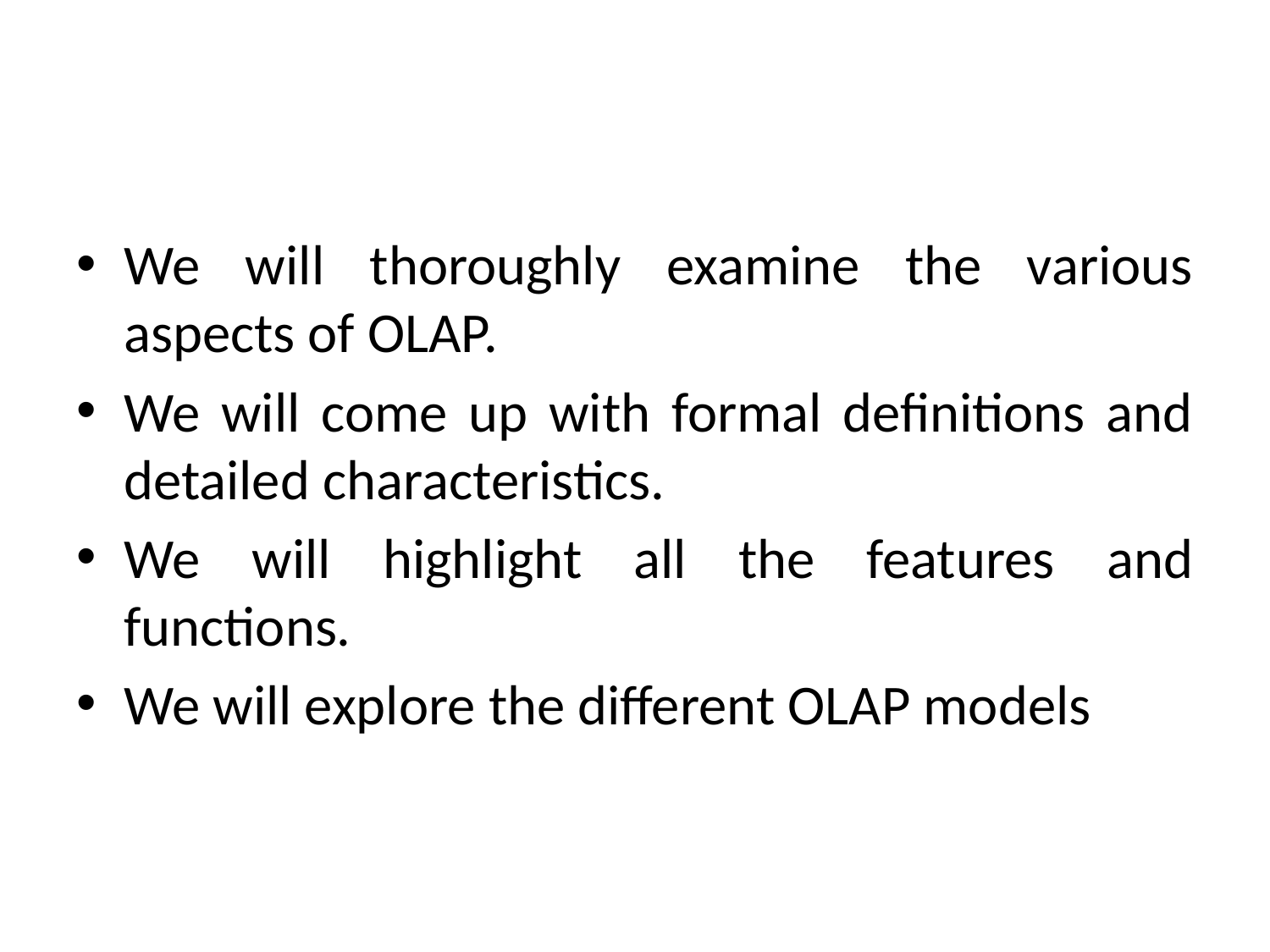

#
We will thoroughly examine the various aspects of OLAP.
We will come up with formal definitions and detailed characteristics.
We will highlight all the features and functions.
We will explore the different OLAP models